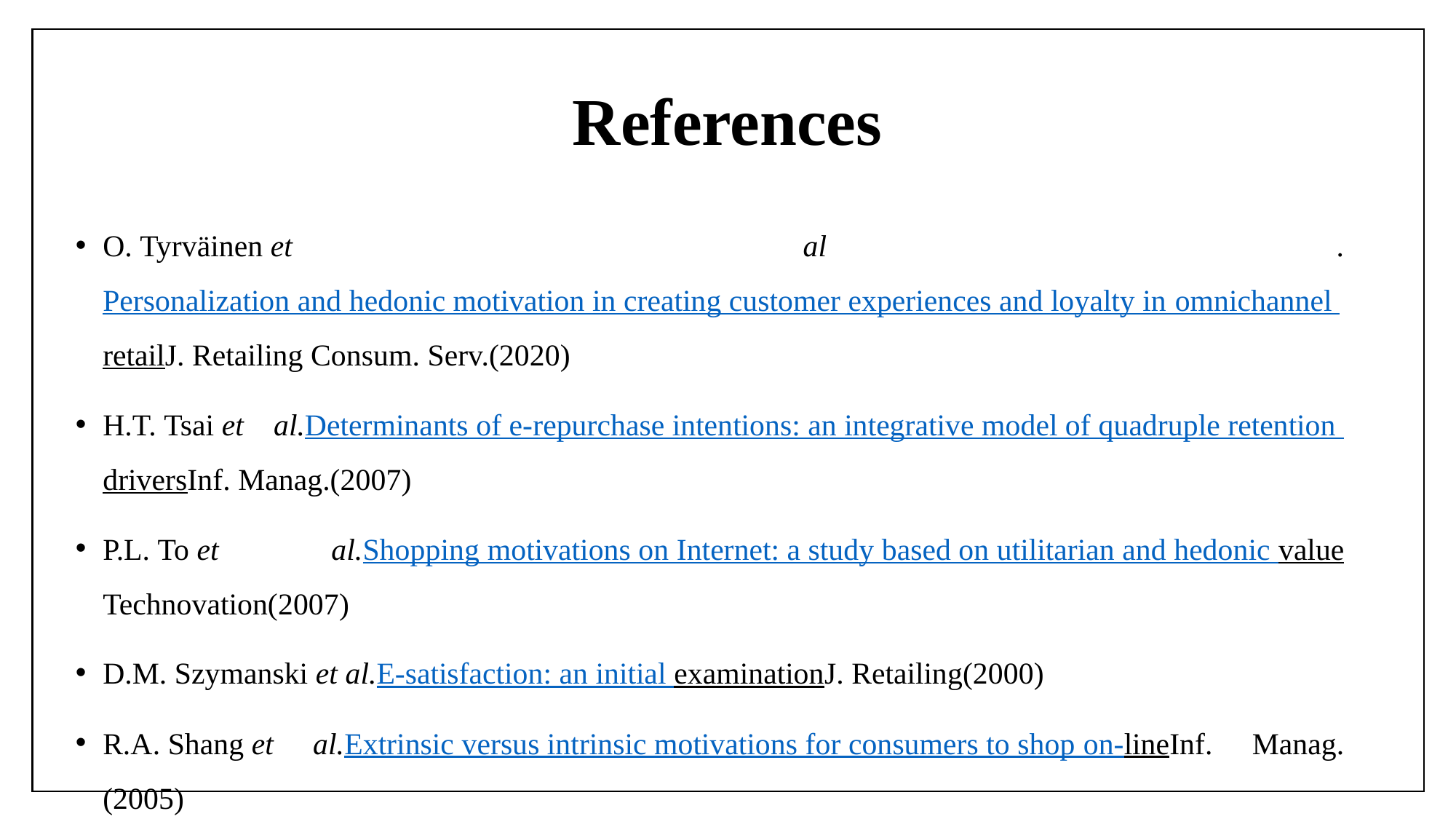

# References
O. Tyrväinen et al .Personalization and hedonic motivation in creating customer experiences and loyalty in omnichannel retailJ. Retailing Consum. Serv.(2020)
H.T. Tsai et al.Determinants of e-repurchase intentions: an integrative model of quadruple retention driversInf. Manag.(2007)
P.L. To et al.Shopping motivations on Internet: a study based on utilitarian and hedonic valueTechnovation(2007)
D.M. Szymanski et al.E-satisfaction: an initial examinationJ. Retailing(2000)
R.A. Shang et al.Extrinsic versus intrinsic motivations for consumers to shop on-lineInf. Manag.(2005)